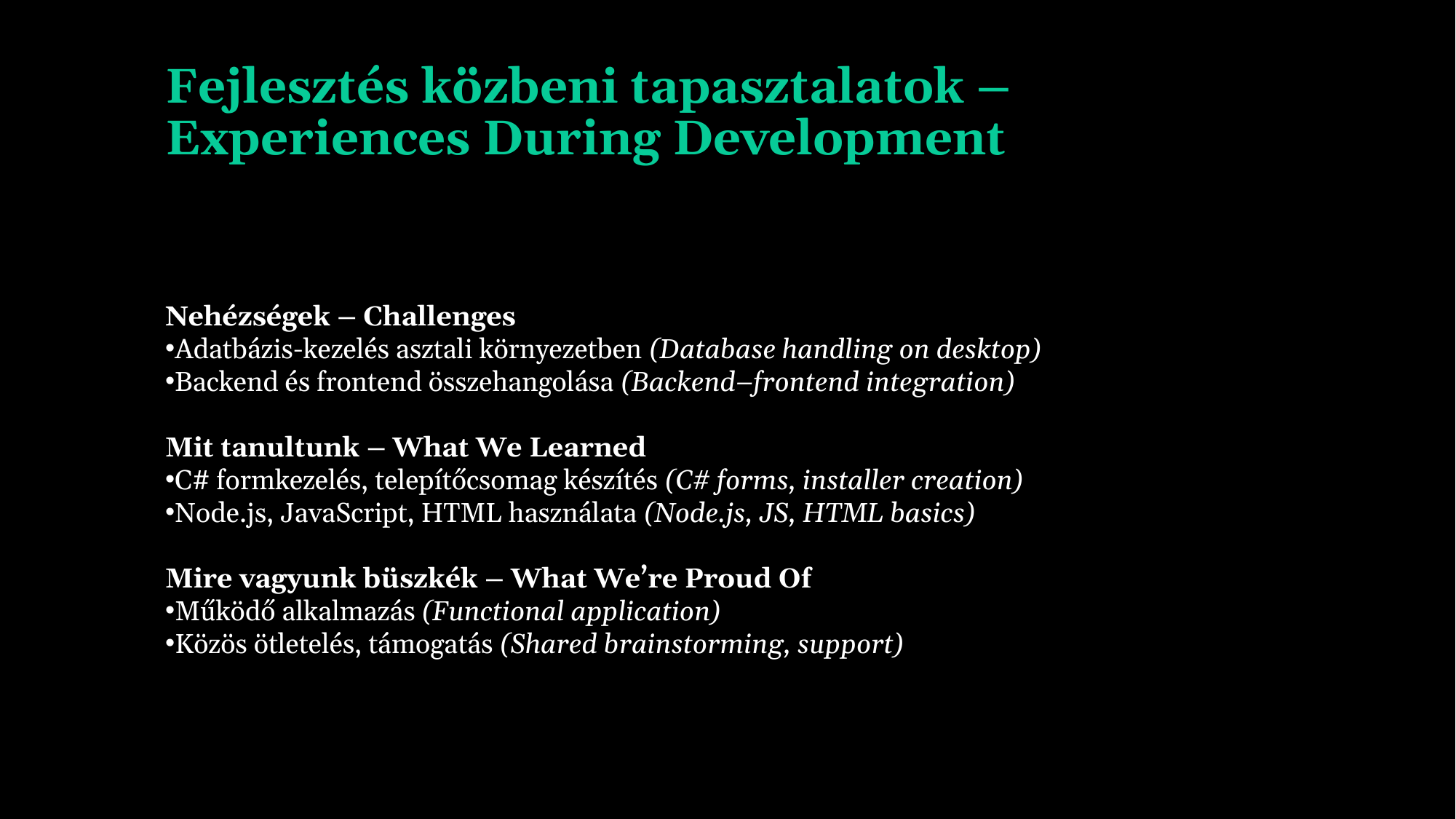

# Fejlesztés közbeni tapasztalatok – Experiences During Development
Nehézségek – Challenges
Adatbázis-kezelés asztali környezetben (Database handling on desktop)
Backend és frontend összehangolása (Backend–frontend integration)

Mit tanultunk – What We Learned
C# formkezelés, telepítőcsomag készítés (C# forms, installer creation)
Node.js, JavaScript, HTML használata (Node.js, JS, HTML basics)

Mire vagyunk büszkék – What We’re Proud Of
Működő alkalmazás (Functional application)
Közös ötletelés, támogatás (Shared brainstorming, support)